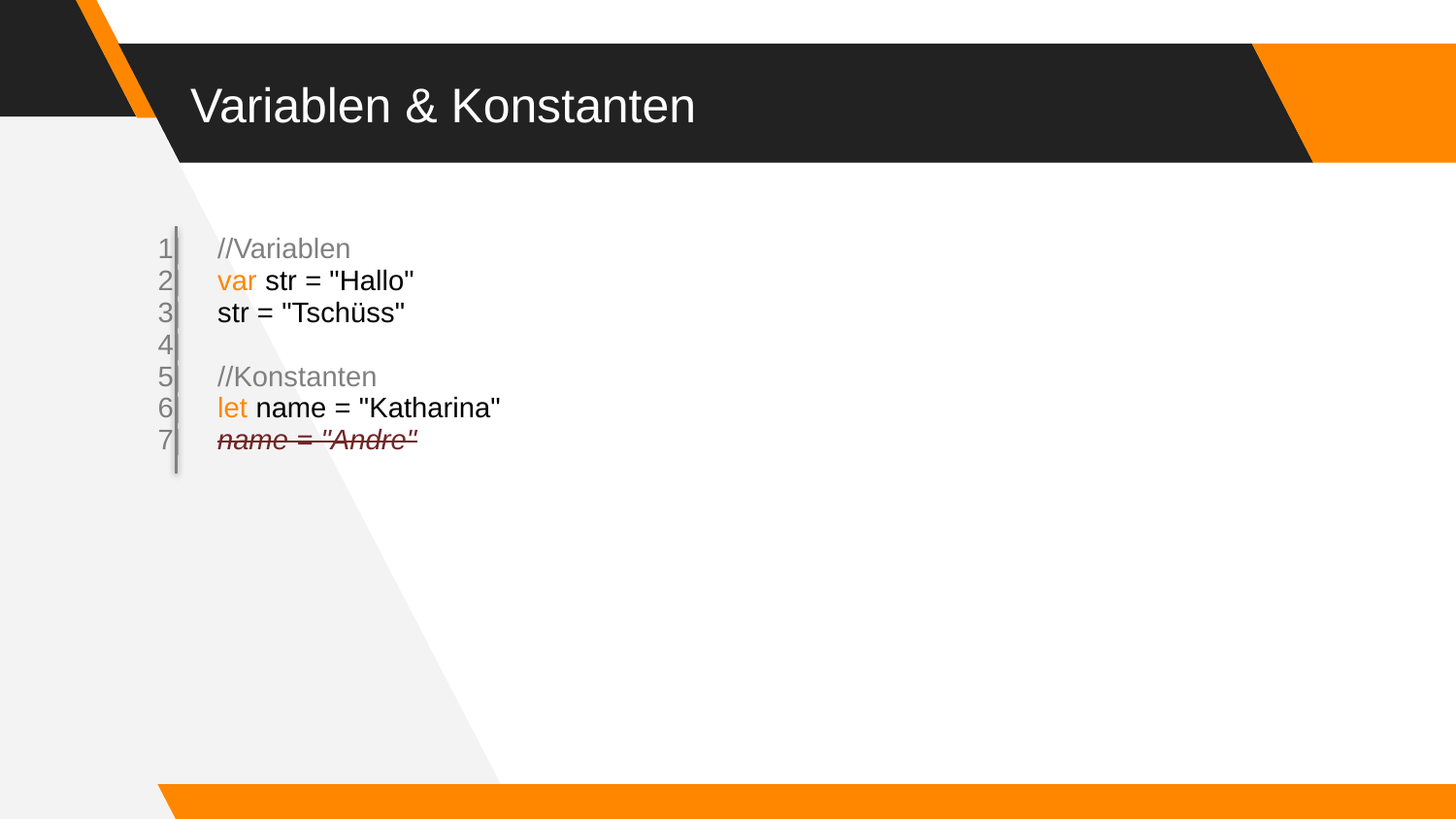

# Variablen & Konstanten

| 1| 2| 3| 4| 5| 6| 7| | //Variablen var str = "Hallo" str = "Tschüss" //Konstanten let name = "Katharina" name = "Andre" |
| --- | --- |